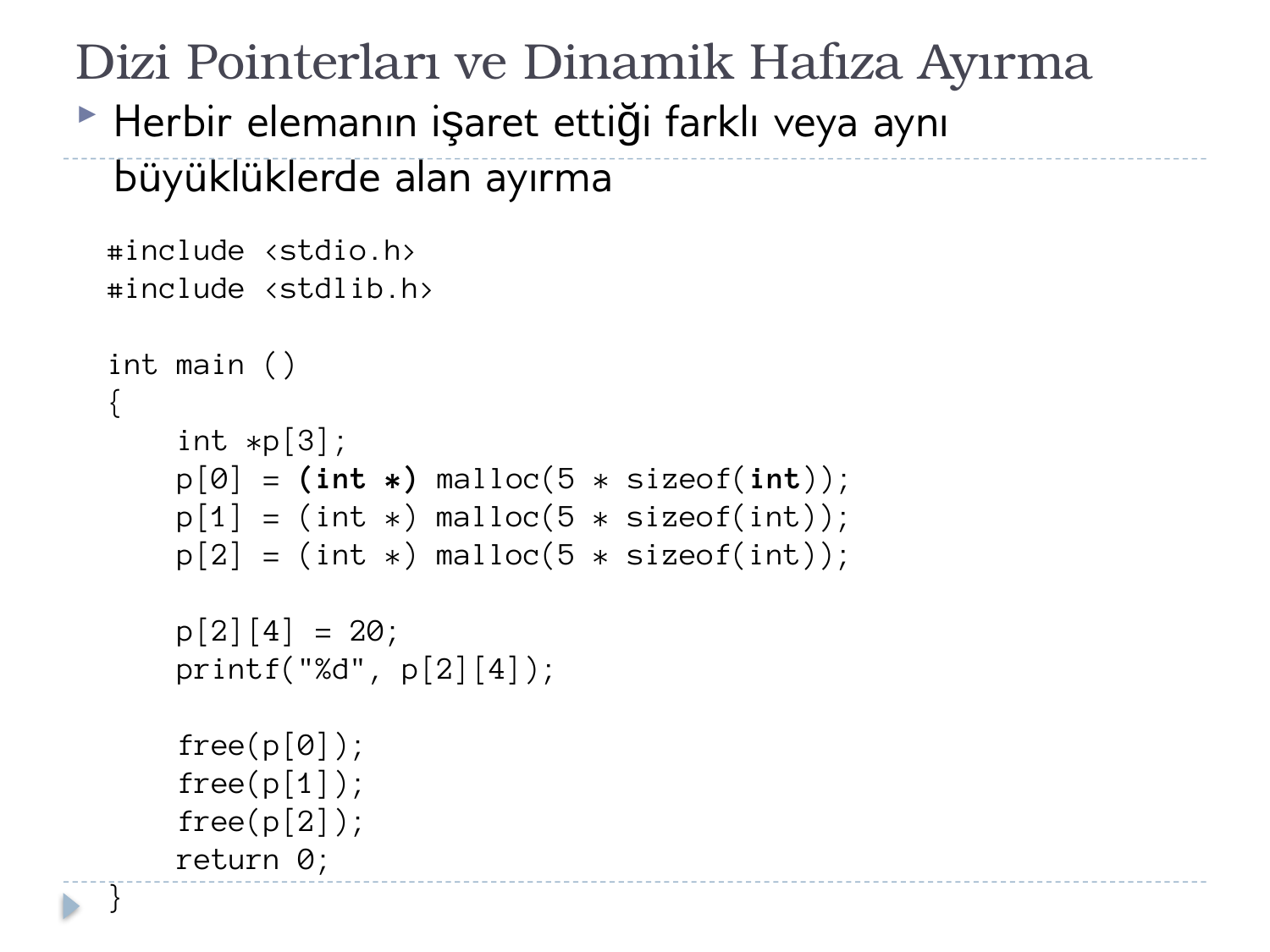

# Dizi Pointerları ve Dinamik Hafıza Ayırma
Herbir elemanın işaret ettiği farklı veya aynı büyüklüklerde alan ayırma
#include <stdio.h>
#include <stdlib.h>

int main ()
{
    int *p[3];
    p[0] = (int *) malloc(5 * sizeof(int));
    p[1] = (int *) malloc(5 * sizeof(int));
    p[2] = (int *) malloc(5 * sizeof(int));

    p[2][4] = 20;
    printf("%d", p[2][4]);

    free(p[0]);
    free(p[1]);
    free(p[2]);
    return 0;
}